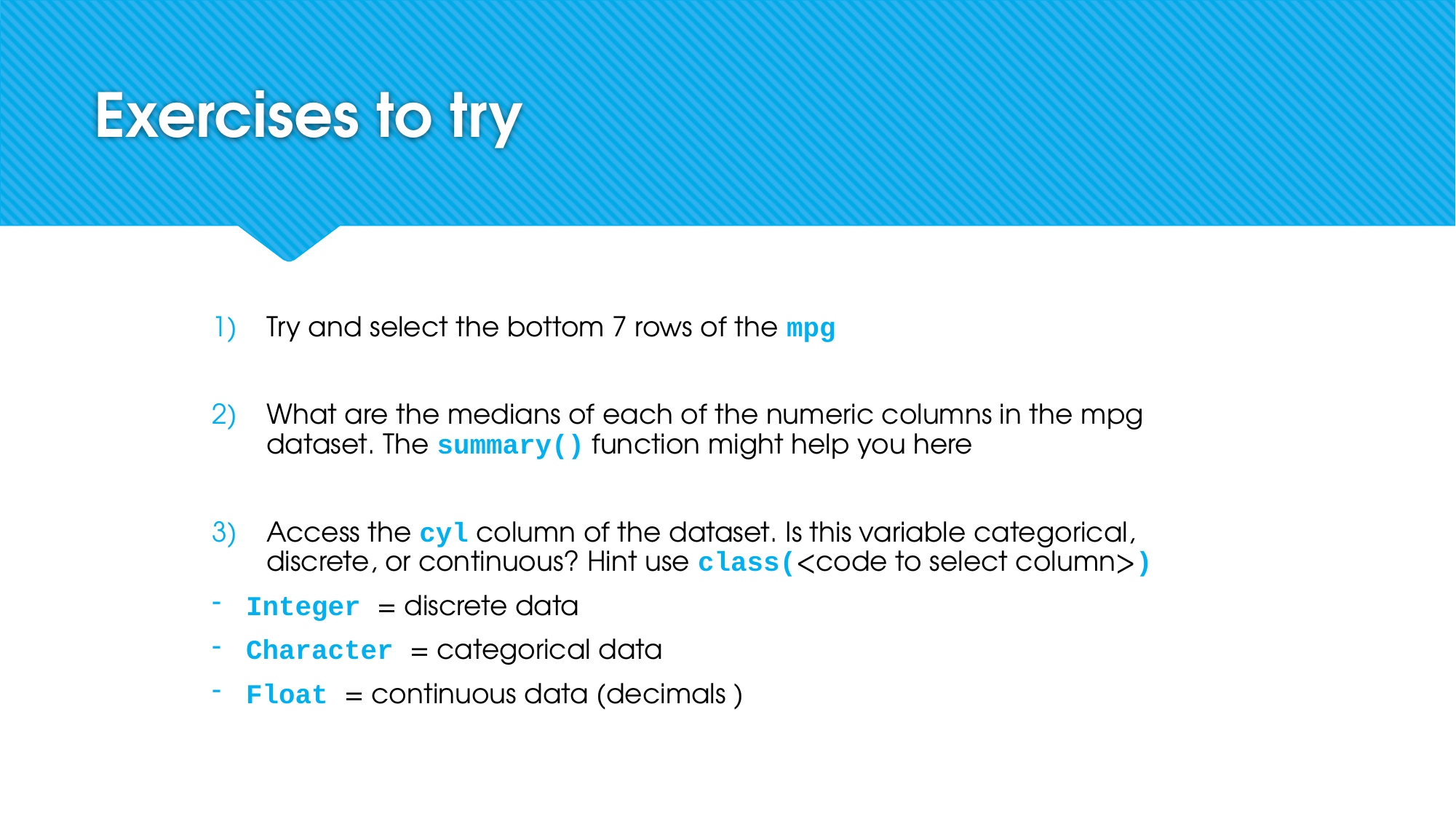

# Exercises to try
Try and select the bottom 7 rows of the mpg

What are the medians of each of the numeric columns in the mpg dataset. The summary() function might help you here

Access the cyl column of the dataset. Is this variable categorical, discrete, or continuous? Hint use class(<code to select column>)
Integer = discrete data
Character = categorical data
Float = continuous data (decimals )